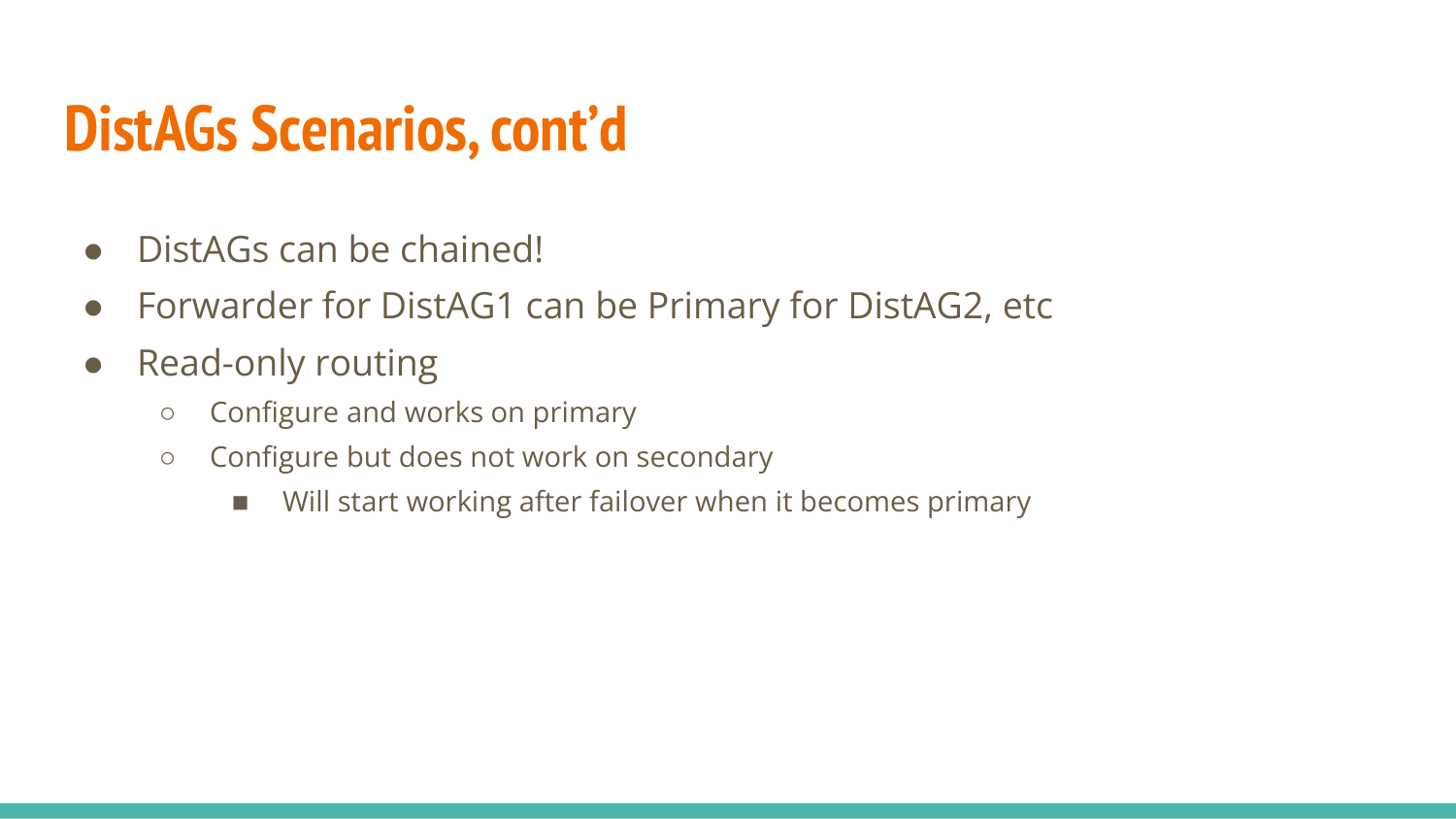

# DistAGs Scenarios, cont’d
DistAGs can be chained!
Forwarder for DistAG1 can be Primary for DistAG2, etc
Read-only routing
Configure and works on primary
Configure but does not work on secondary
Will start working after failover when it becomes primary